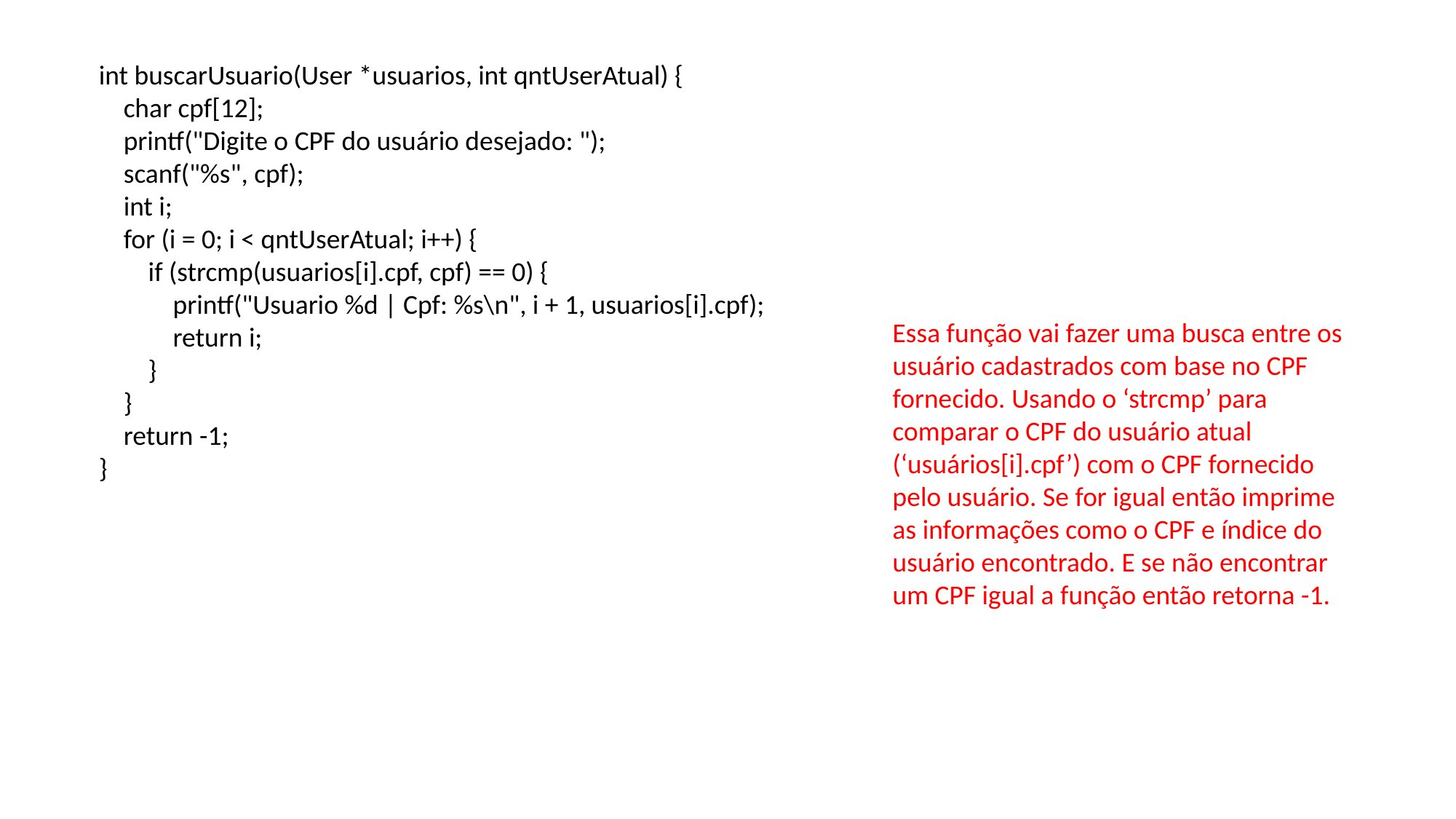

int buscarUsuario(User *usuarios, int qntUserAtual) {
    char cpf[12];
    printf("Digite o CPF do usuário desejado: ");
    scanf("%s", cpf);
    int i;
    for (i = 0; i < qntUserAtual; i++) {
        if (strcmp(usuarios[i].cpf, cpf) == 0) {
            printf("Usuario %d | Cpf: %s\n", i + 1, usuarios[i].cpf);
            return i;
        }
    }
    return -1;
}
Essa função vai fazer uma busca entre os usuário cadastrados com base no CPF fornecido. Usando o ‘strcmp’ para comparar o CPF do usuário atual (‘usuários[i].cpf’) com o CPF fornecido pelo usuário. Se for igual então imprime as informações como o CPF e índice do usuário encontrado. E se não encontrar um CPF igual a função então retorna -1.